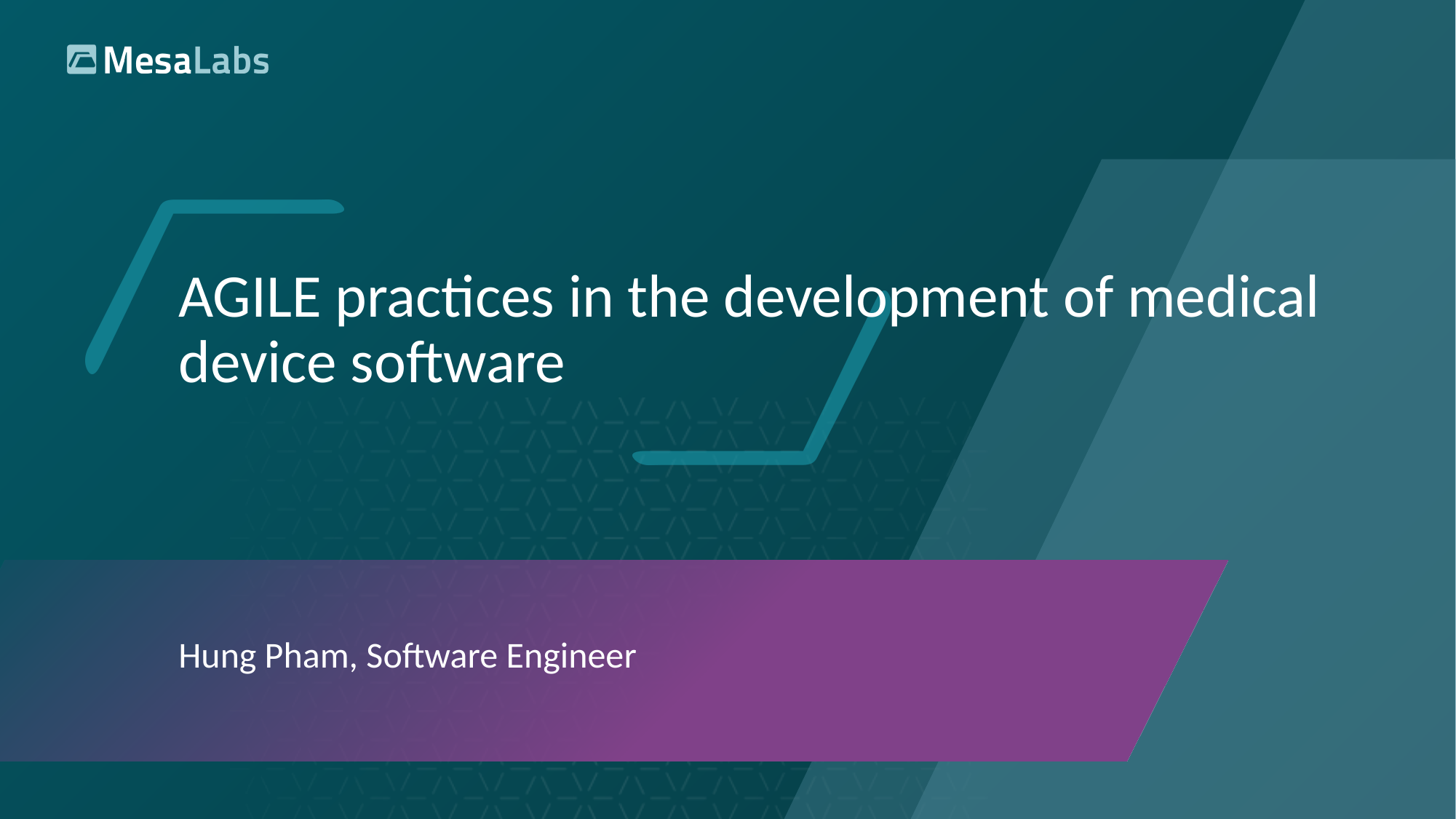

# AGILE practices in the development of medical device software
Hung Pham, Software Engineer